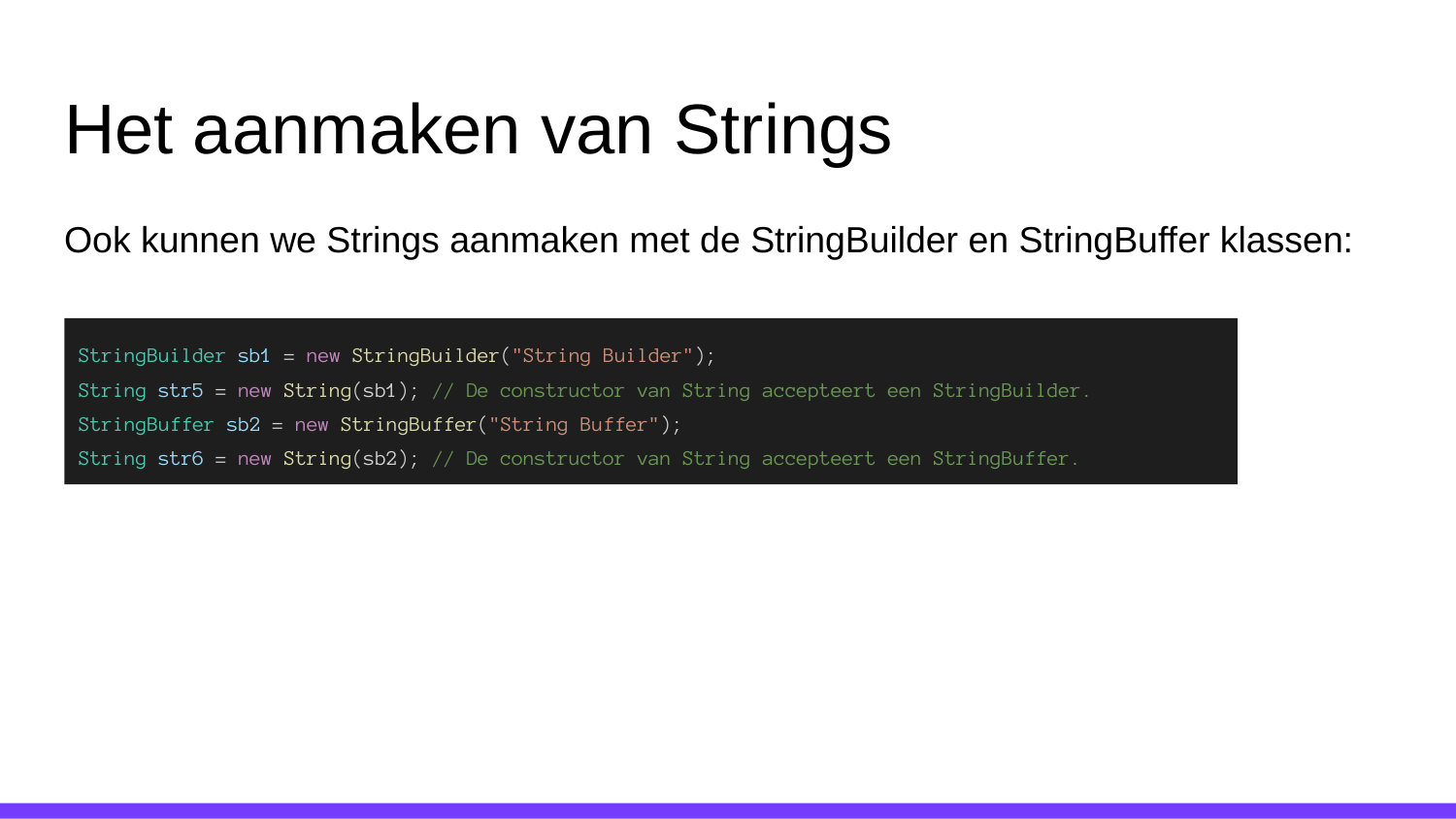

# Het aanmaken van Strings
Ook kunnen we Strings aanmaken met de StringBuilder en StringBuffer klassen:

StringBuilder sb1 = new StringBuilder("String Builder");
String str5 = new String(sb1); // De constructor van String accepteert een StringBuilder.
StringBuffer sb2 = new StringBuffer("String Buffer");
String str6 = new String(sb2); // De constructor van String accepteert een StringBuffer.